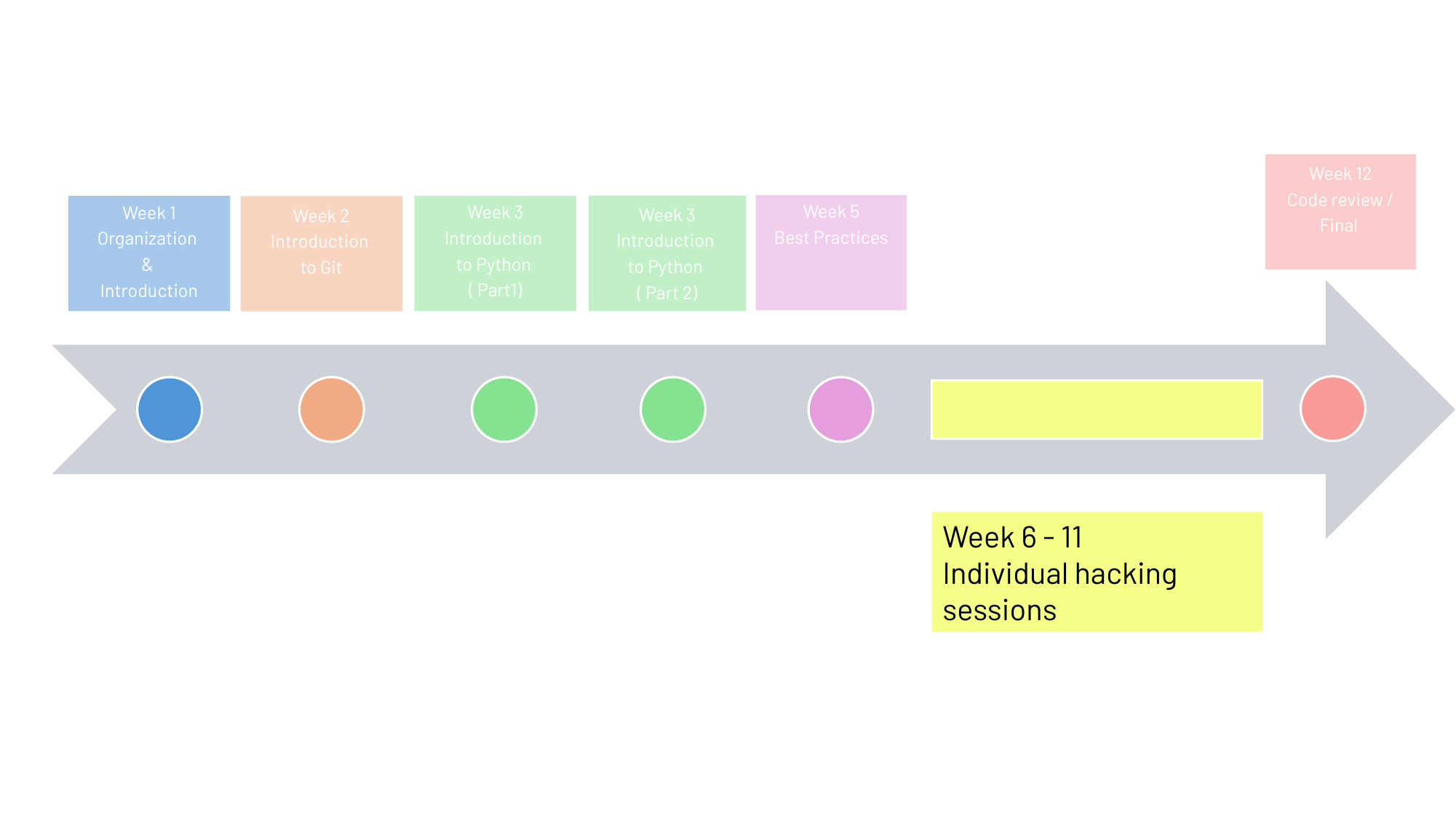

Week 1
Organization
&
Introduction
Week 2
Introduction
to Git

Week 3
Introduction
to Python
( Part1)
Week 3
Introduction
to Python
( Part 2)

Week 5
Best Practices

Week 12
Code review /
Final

Week 6 - 11
Individual hacking sessions